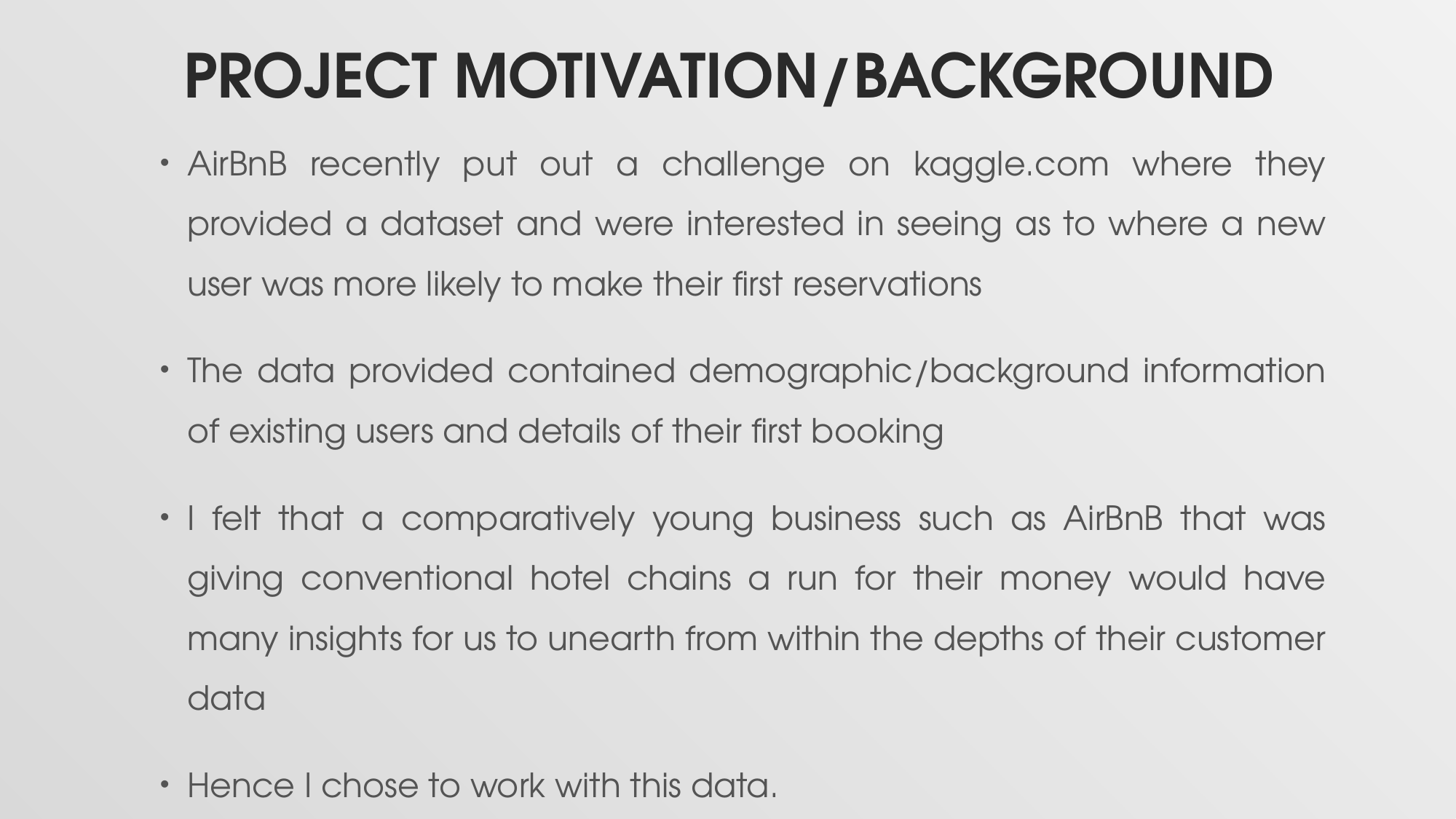

# Project motivation/background
AirBnB recently put out a challenge on kaggle.com where they provided a dataset and were interested in seeing as to where a new user was more likely to make their first reservations
The data provided contained demographic/background information of existing users and details of their first booking
I felt that a comparatively young business such as AirBnB that was giving conventional hotel chains a run for their money would have many insights for us to unearth from within the depths of their customer data
Hence I chose to work with this data.